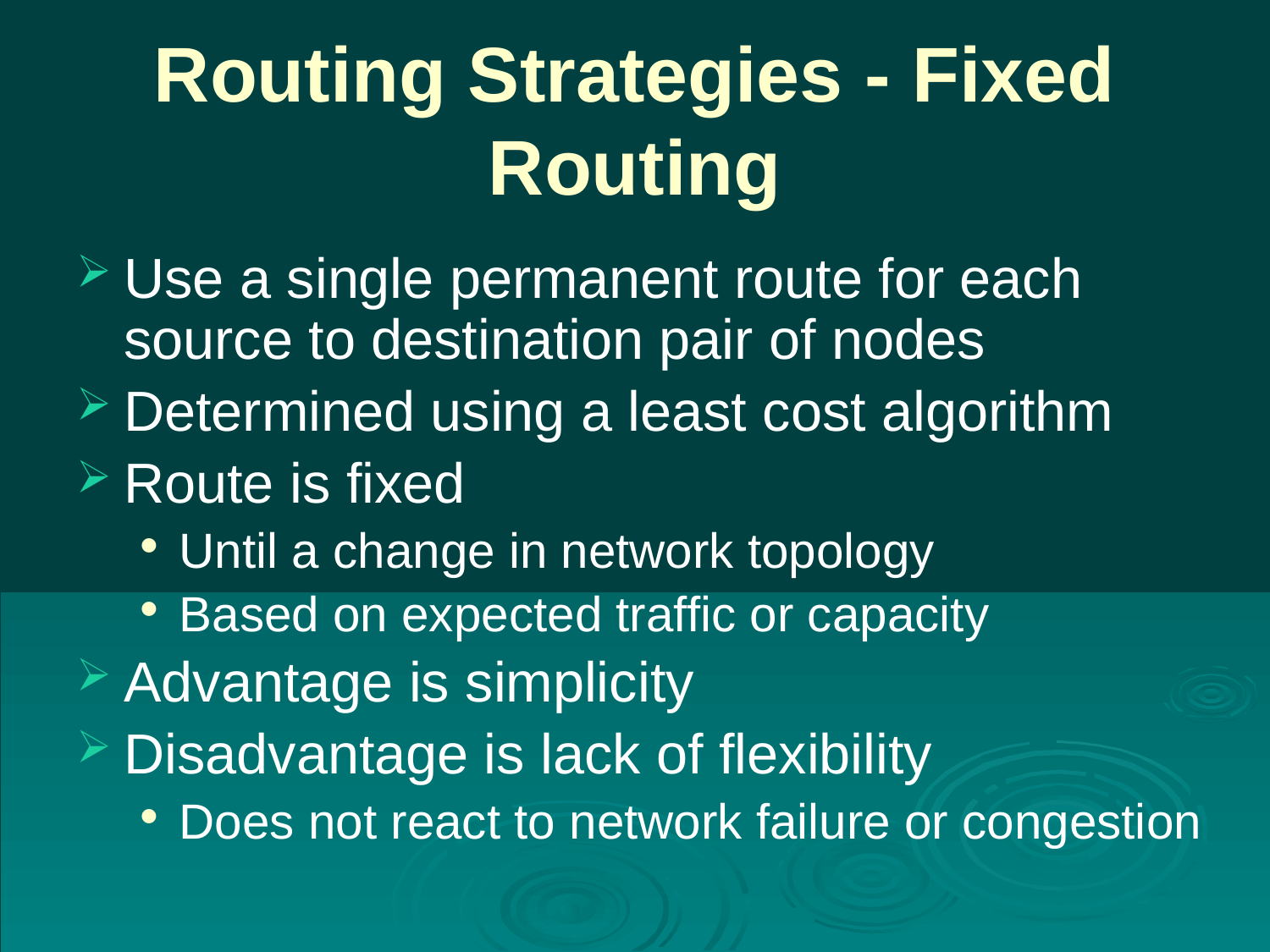

# Routing Strategies - Fixed Routing
Use a single permanent route for each source to destination pair of nodes
Determined using a least cost algorithm
Route is fixed
Until a change in network topology
Based on expected traffic or capacity
Advantage is simplicity
Disadvantage is lack of flexibility
Does not react to network failure or congestion